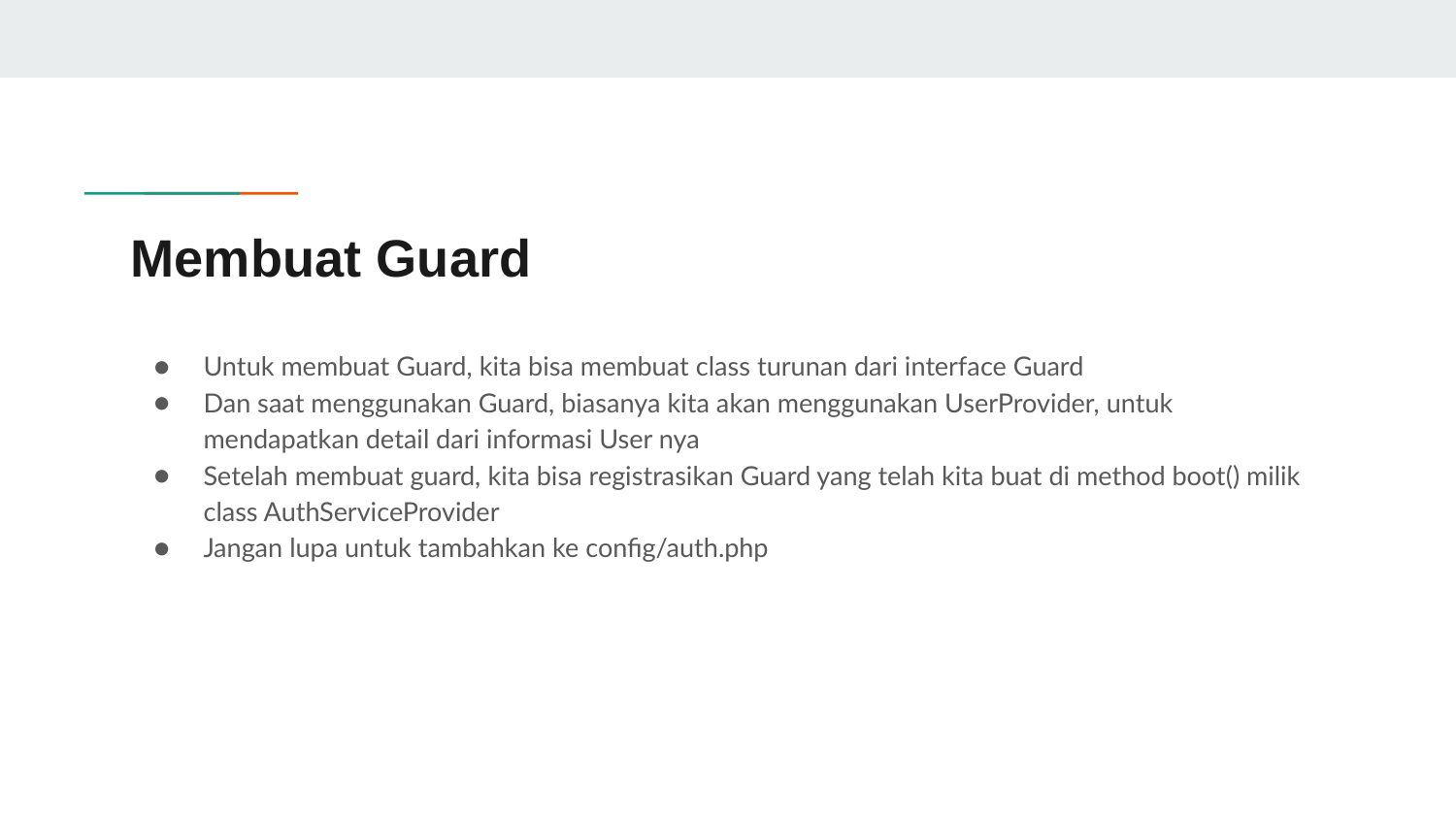

# Membuat Guard
Untuk membuat Guard, kita bisa membuat class turunan dari interface Guard
Dan saat menggunakan Guard, biasanya kita akan menggunakan UserProvider, untuk mendapatkan detail dari informasi User nya
Setelah membuat guard, kita bisa registrasikan Guard yang telah kita buat di method boot() milik class AuthServiceProvider
Jangan lupa untuk tambahkan ke config/auth.php